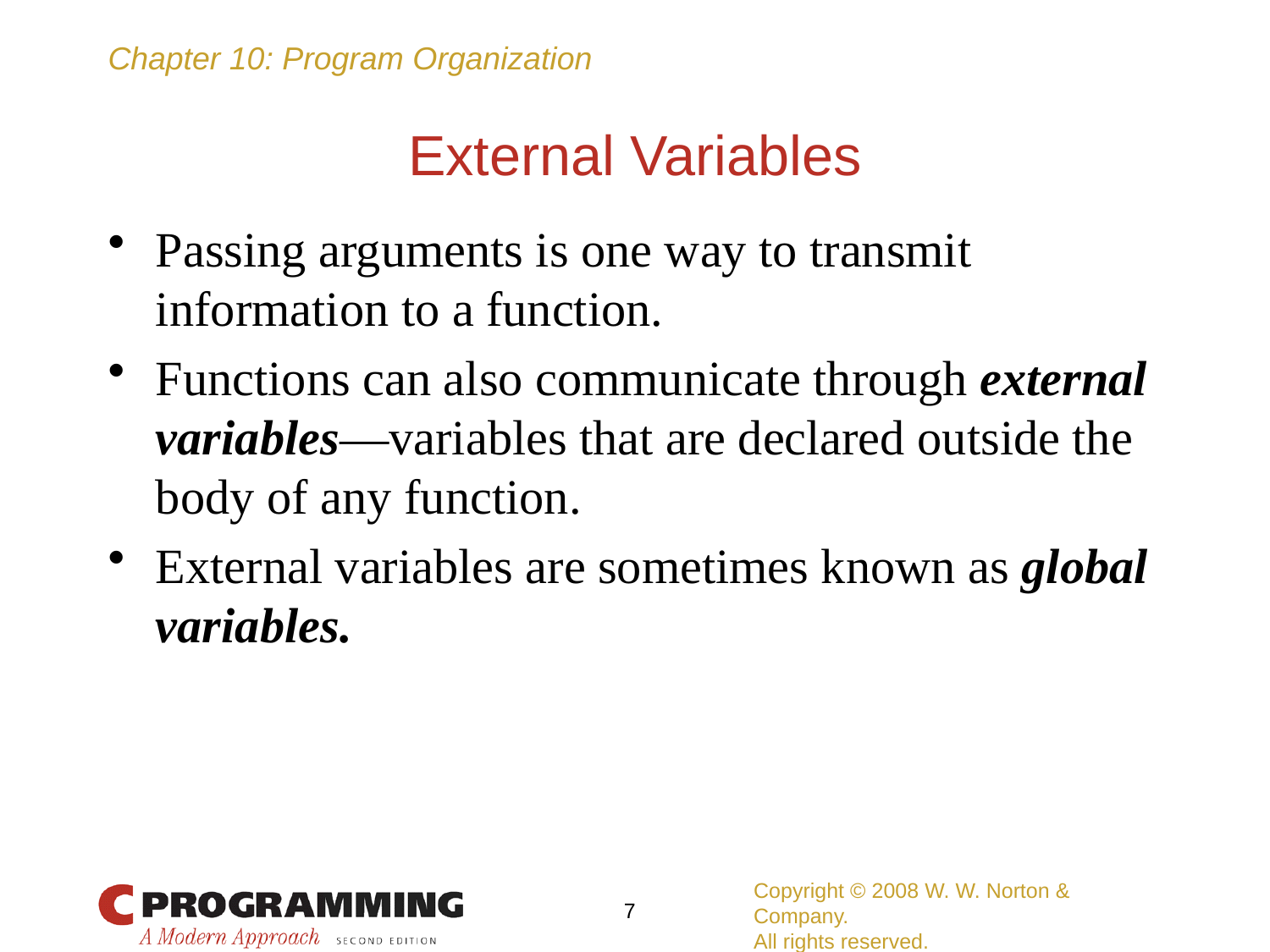

# External Variables
Passing arguments is one way to transmit information to a function.
Functions can also communicate through external variables—variables that are declared outside the body of any function.
External variables are sometimes known as global variables.
Copyright © 2008 W. W. Norton & Company.
All rights reserved.
7